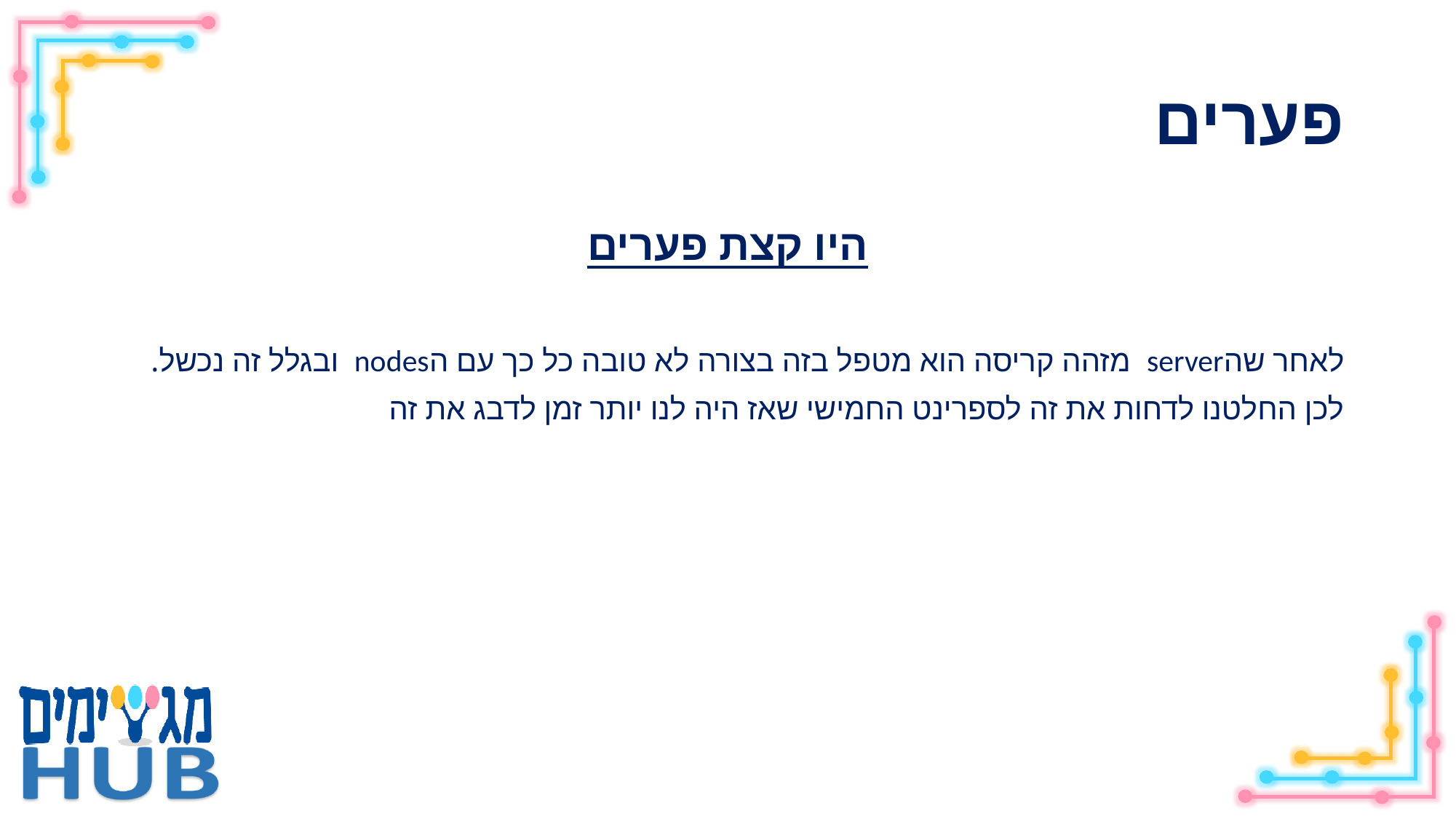

# פערים
היו קצת פערים

לאחר שהserver  מזהה קריסה הוא מטפל בזה בצורה לא טובה כל כך עם הnodes  ובגלל זה נכשל.
לכן החלטנו לדחות את זה לספרינט החמישי שאז היה לנו יותר זמן לדבג את זה